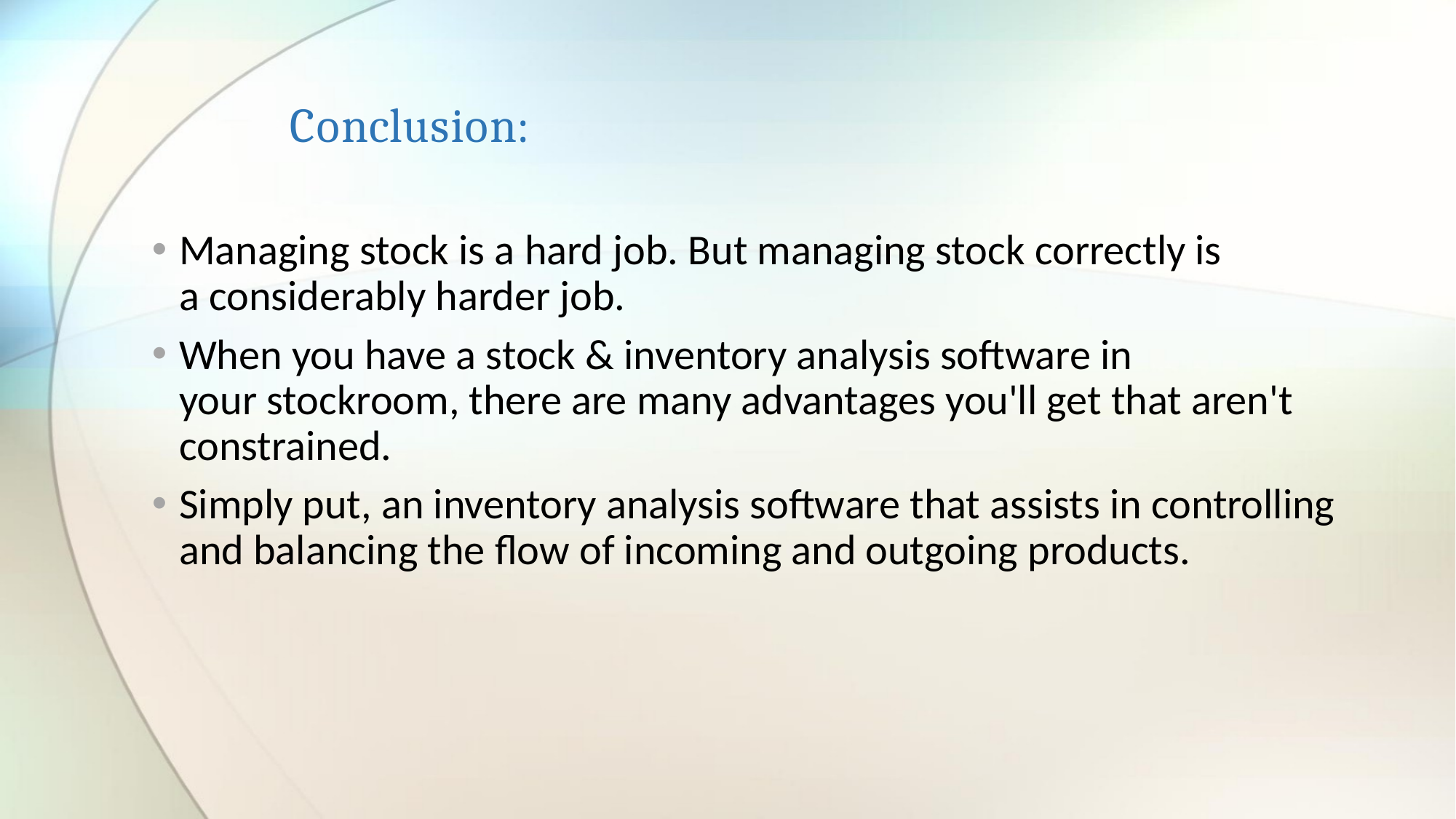

# Conclusion:
Managing stock is a hard job. But managing stock correctly is a considerably harder job.
When you have a stock & inventory analysis software in your stockroom, there are many advantages you'll get that aren't constrained.
Simply put, an inventory analysis software that assists in controlling and balancing the flow of incoming and outgoing products.